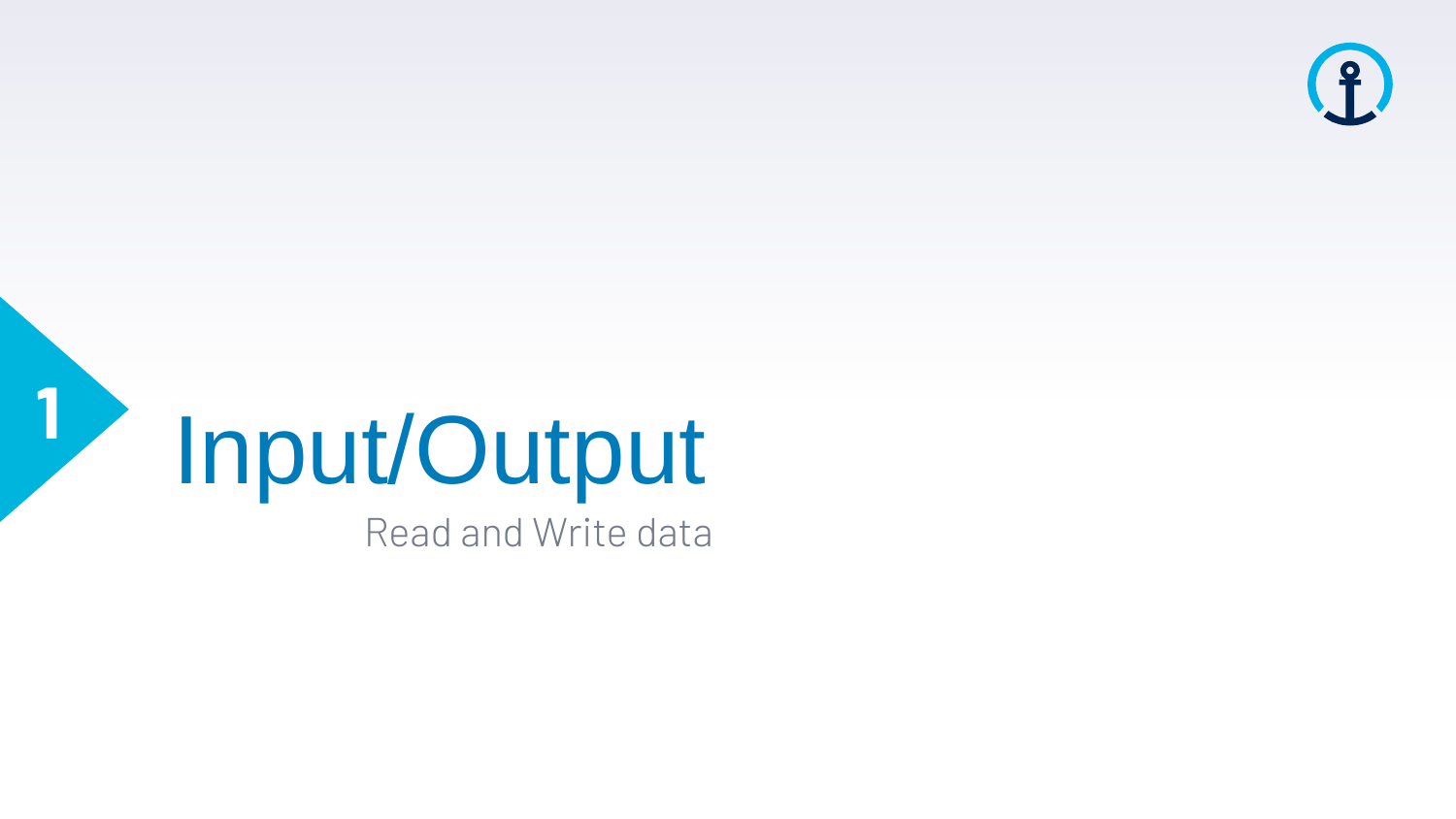

1
# Input/Output
Read and Write data